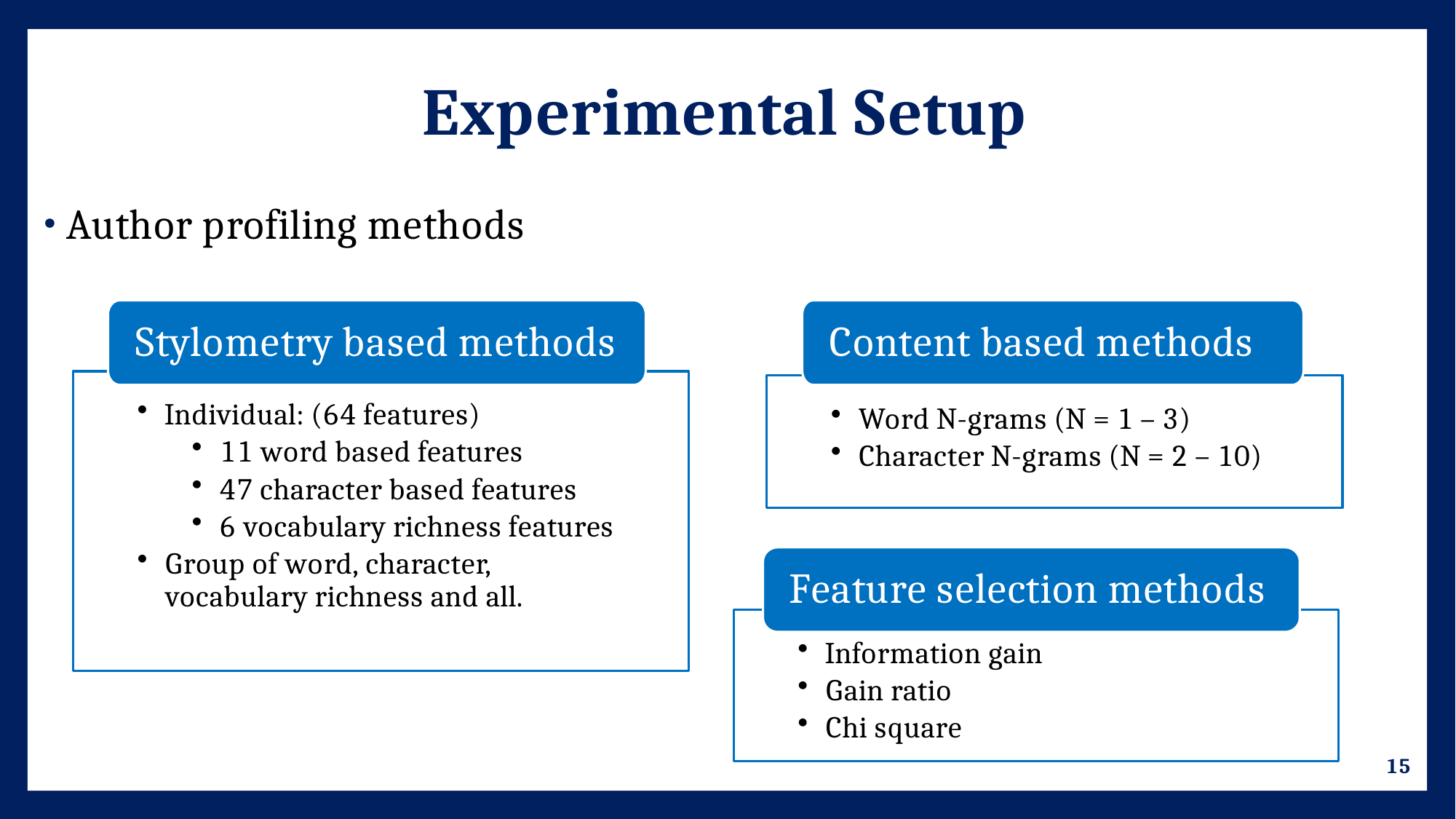

# Experimental Setup
Author profiling methods

Stylometry based methods
Individual: (64 features)
11 word based features
47 character based features
6 vocabulary richness features
Group of word, character, vocabulary richness and all.

Content based methods
Word N-grams (N = 1 – 3)
Character N-grams (N = 2 – 10)
Feature selection methods
Information gain
Gain ratio
Chi square
15